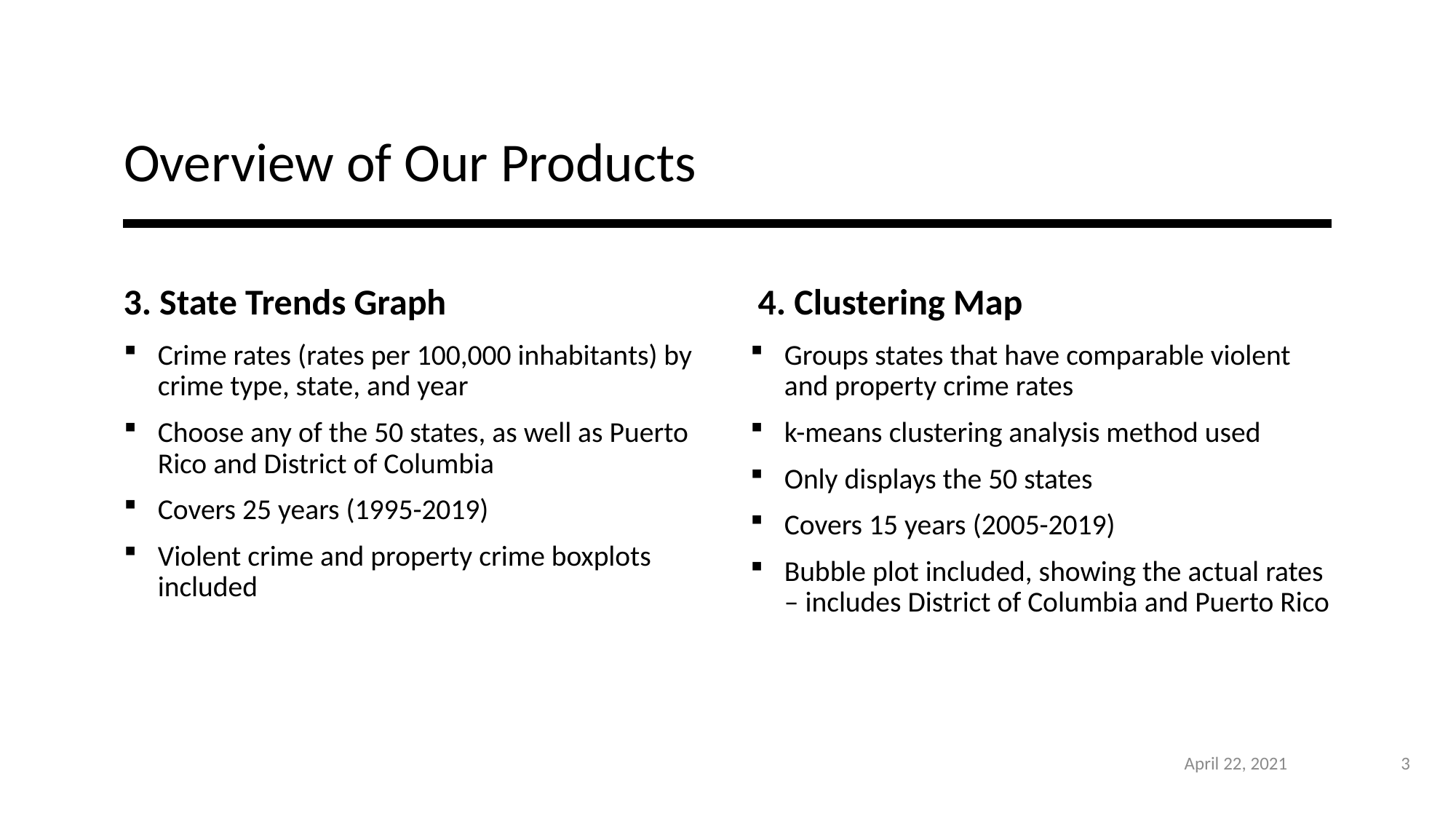

# Overview of Our Products
3. State Trends Graph
4. Clustering Map
Crime rates (rates per 100,000 inhabitants) by crime type, state, and year
Choose any of the 50 states, as well as Puerto Rico and District of Columbia
Covers 25 years (1995-2019)
Violent crime and property crime boxplots included

Groups states that have comparable violent and property crime rates
k-means clustering analysis method used
Only displays the 50 states
Covers 15 years (2005-2019)
Bubble plot included, showing the actual rates – includes District of Columbia and Puerto Rico
Crime Statistical Products
April 22, 2021
3